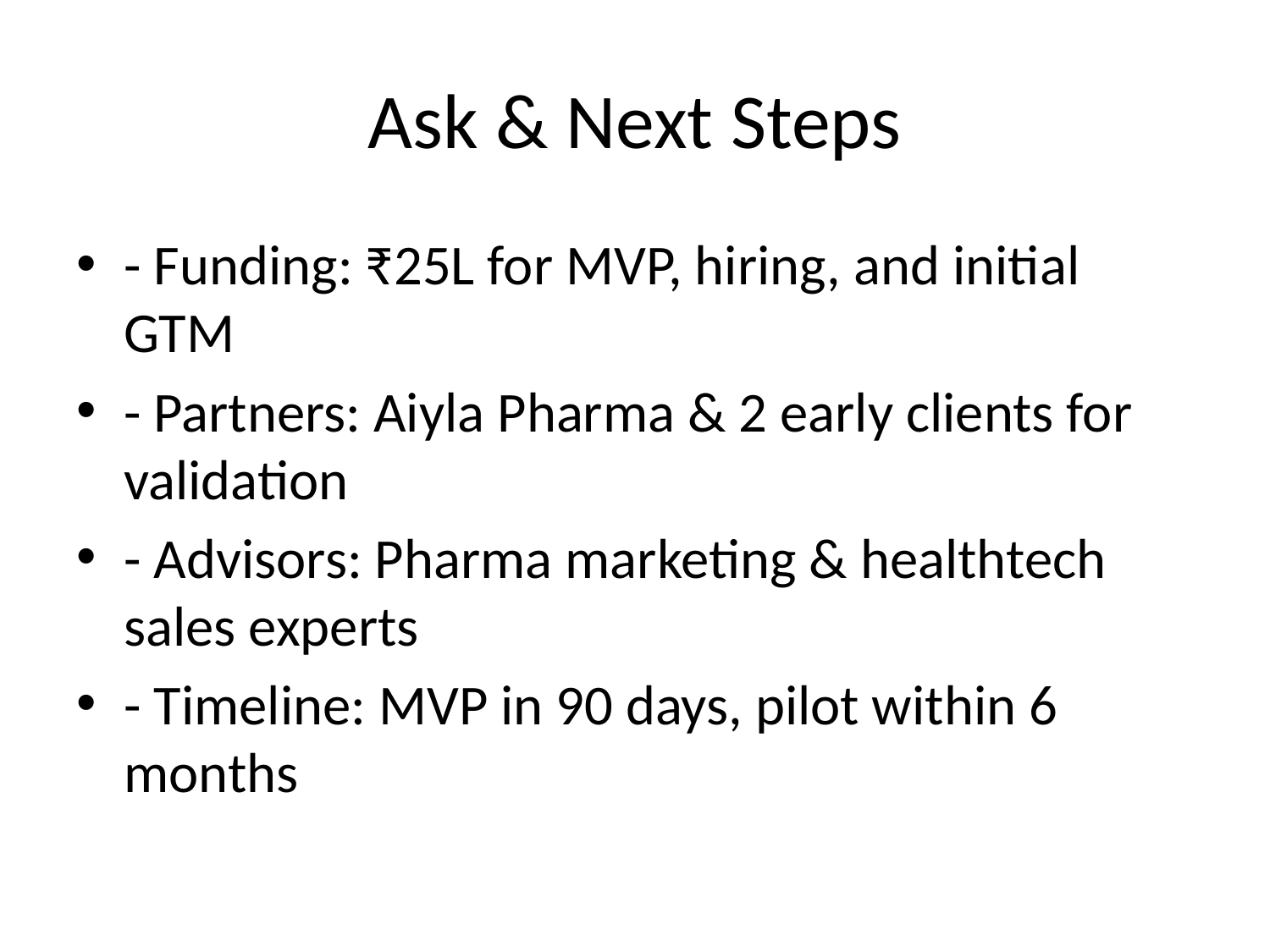

# Ask & Next Steps
- Funding: ₹25L for MVP, hiring, and initial GTM
- Partners: Aiyla Pharma & 2 early clients for validation
- Advisors: Pharma marketing & healthtech sales experts
- Timeline: MVP in 90 days, pilot within 6 months